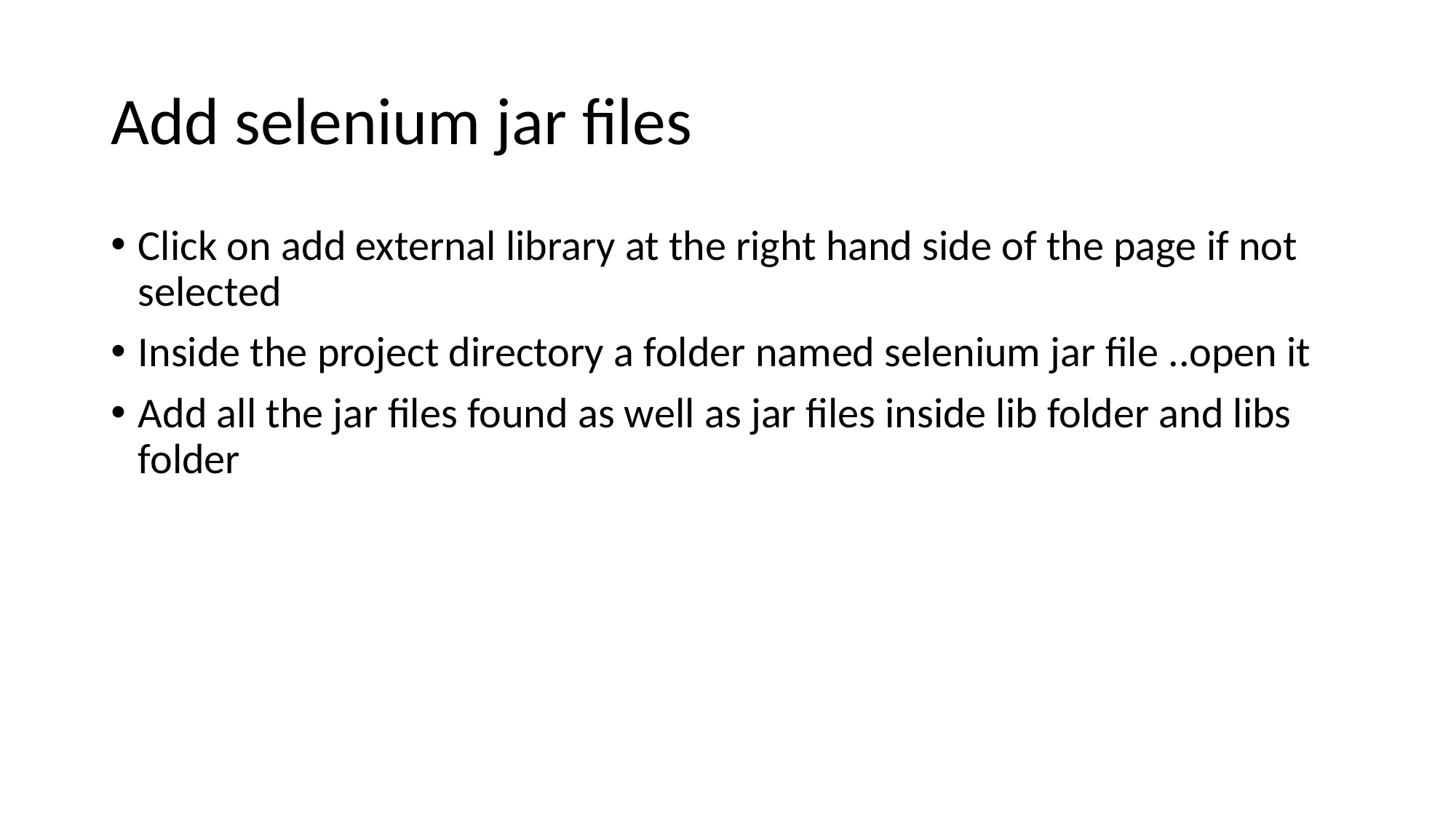

# Add selenium jar files
Click on add external library at the right hand side of the page if not selected
Inside the project directory a folder named selenium jar file ..open it
Add all the jar files found as well as jar files inside lib folder and libs folder